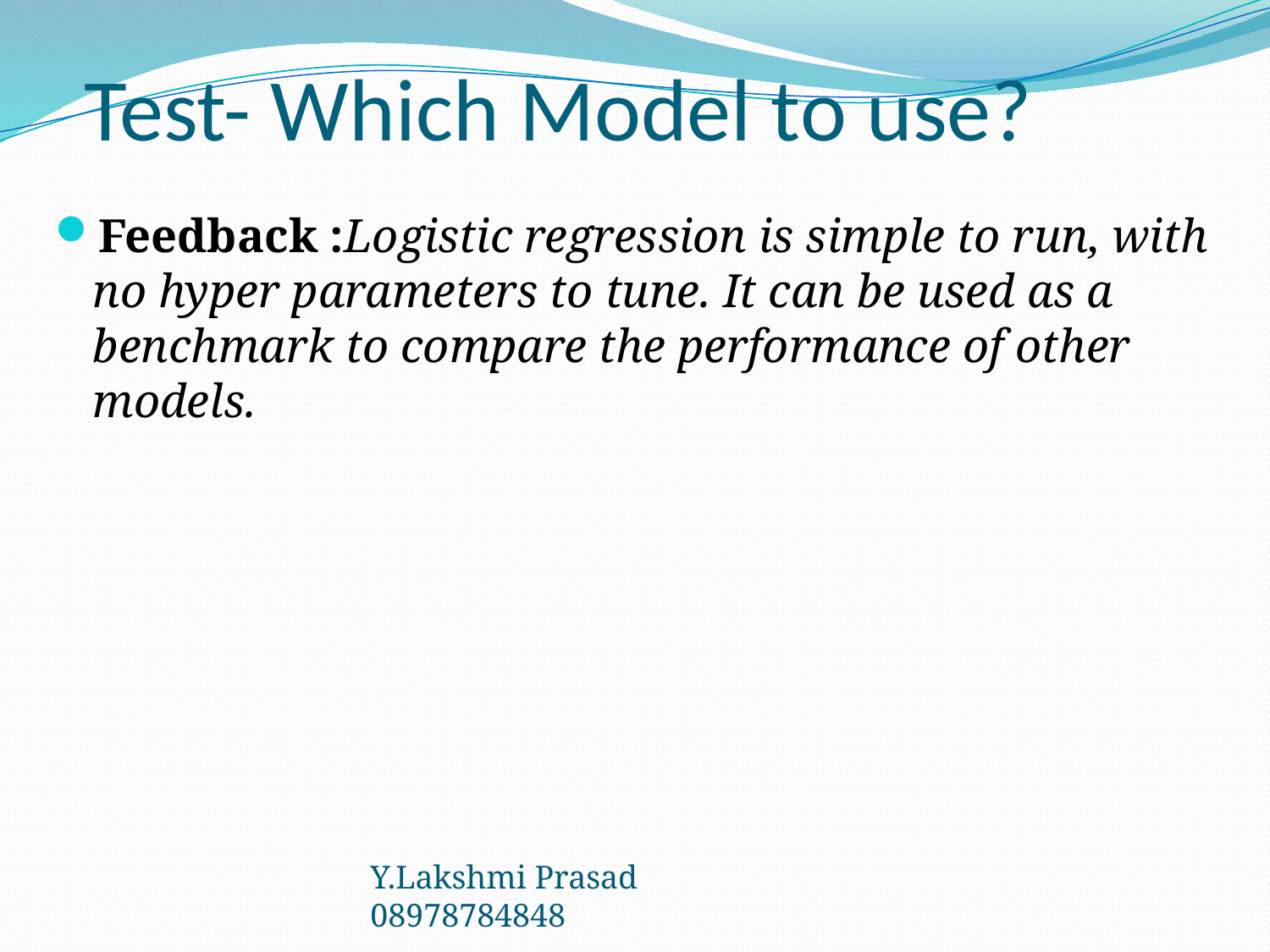

# Test- Which Model to use?
Feedback :Logistic regression is simple to run, with no hyper parameters to tune. It can be used as a benchmark to compare the performance of other models.
Y.Lakshmi Prasad 08978784848